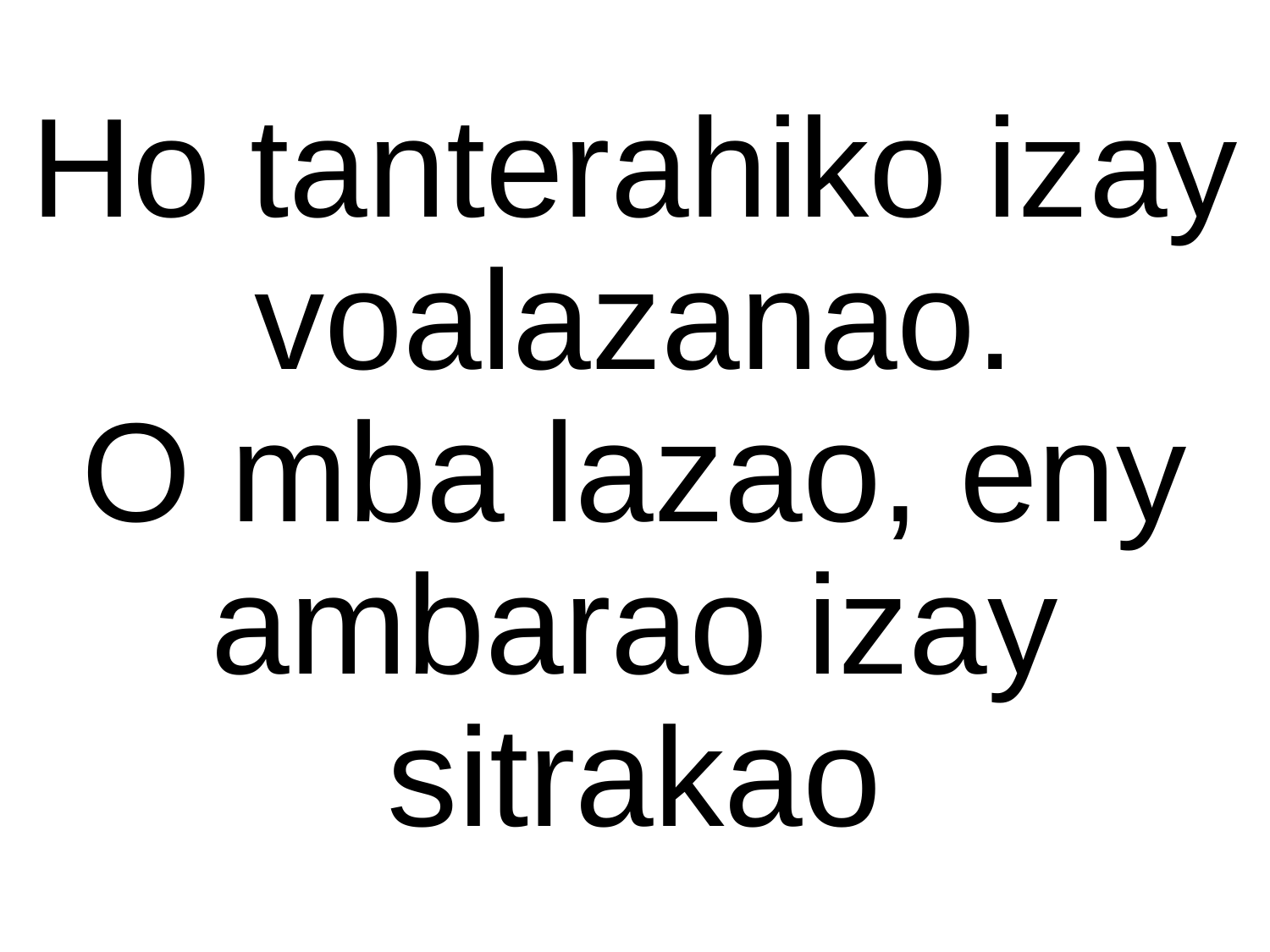

# Ho tanterahiko izay voalazanao. O mba lazao, eny ambarao izay sitrakao